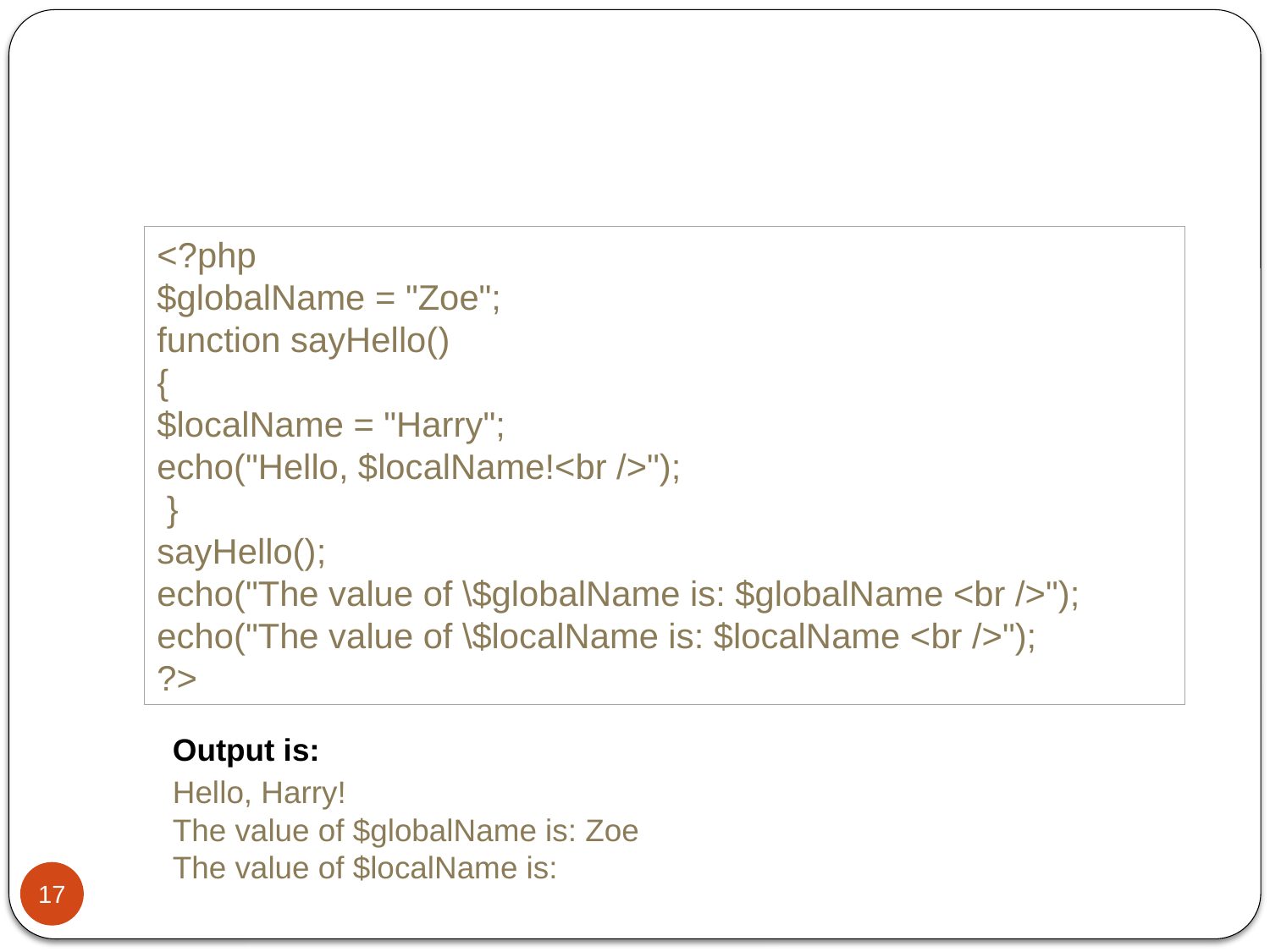

#

Output is:
Hello, Harry!
The value of $globalName is: Zoe
The value of $localName is:
<?php
$globalName = "Zoe";
function sayHello()
{
$localName = "Harry";
echo("Hello, $localName!<br />");
 }
sayHello();
echo("The value of \$globalName is: $globalName <br />");
echo("The value of \$localName is: $localName <br />");
?>
17